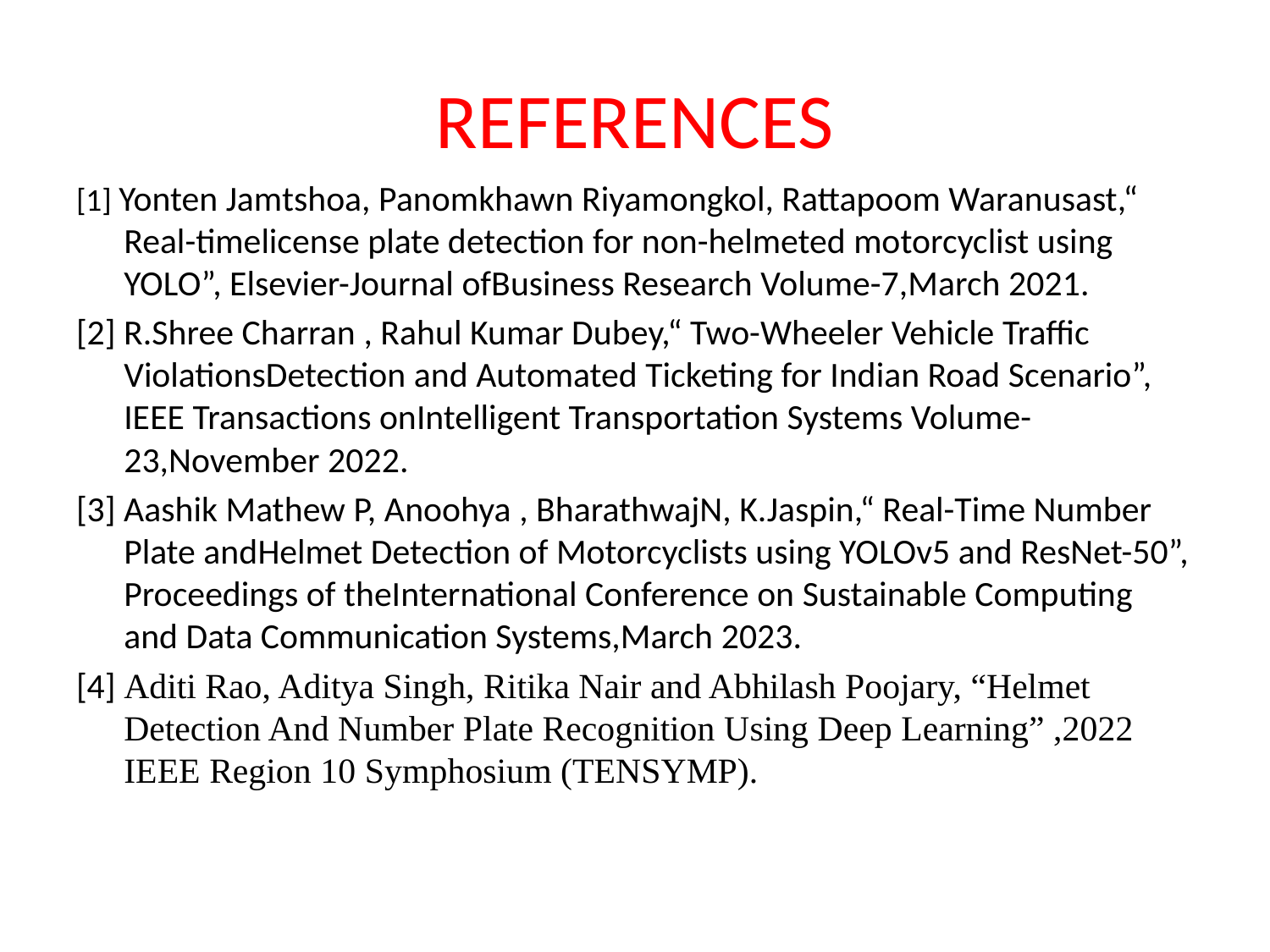

# REFERENCES
[1] Yonten Jamtshoa, Panomkhawn Riyamongkol, Rattapoom Waranusast,“ Real-timelicense plate detection for non-helmeted motorcyclist using YOLO”, Elsevier-Journal ofBusiness Research Volume-7,March 2021.
[2] R.Shree Charran , Rahul Kumar Dubey,“ Two-Wheeler Vehicle Traffic ViolationsDetection and Automated Ticketing for Indian Road Scenario”, IEEE Transactions onIntelligent Transportation Systems Volume-23,November 2022.
[3] Aashik Mathew P, Anoohya , BharathwajN, K.Jaspin,“ Real-Time Number Plate andHelmet Detection of Motorcyclists using YOLOv5 and ResNet-50”, Proceedings of theInternational Conference on Sustainable Computing and Data Communication Systems,March 2023.
[4] Aditi Rao, Aditya Singh, Ritika Nair and Abhilash Poojary, “Helmet Detection And Number Plate Recognition Using Deep Learning” ,2022 IEEE Region 10 Symphosium (TENSYMP).